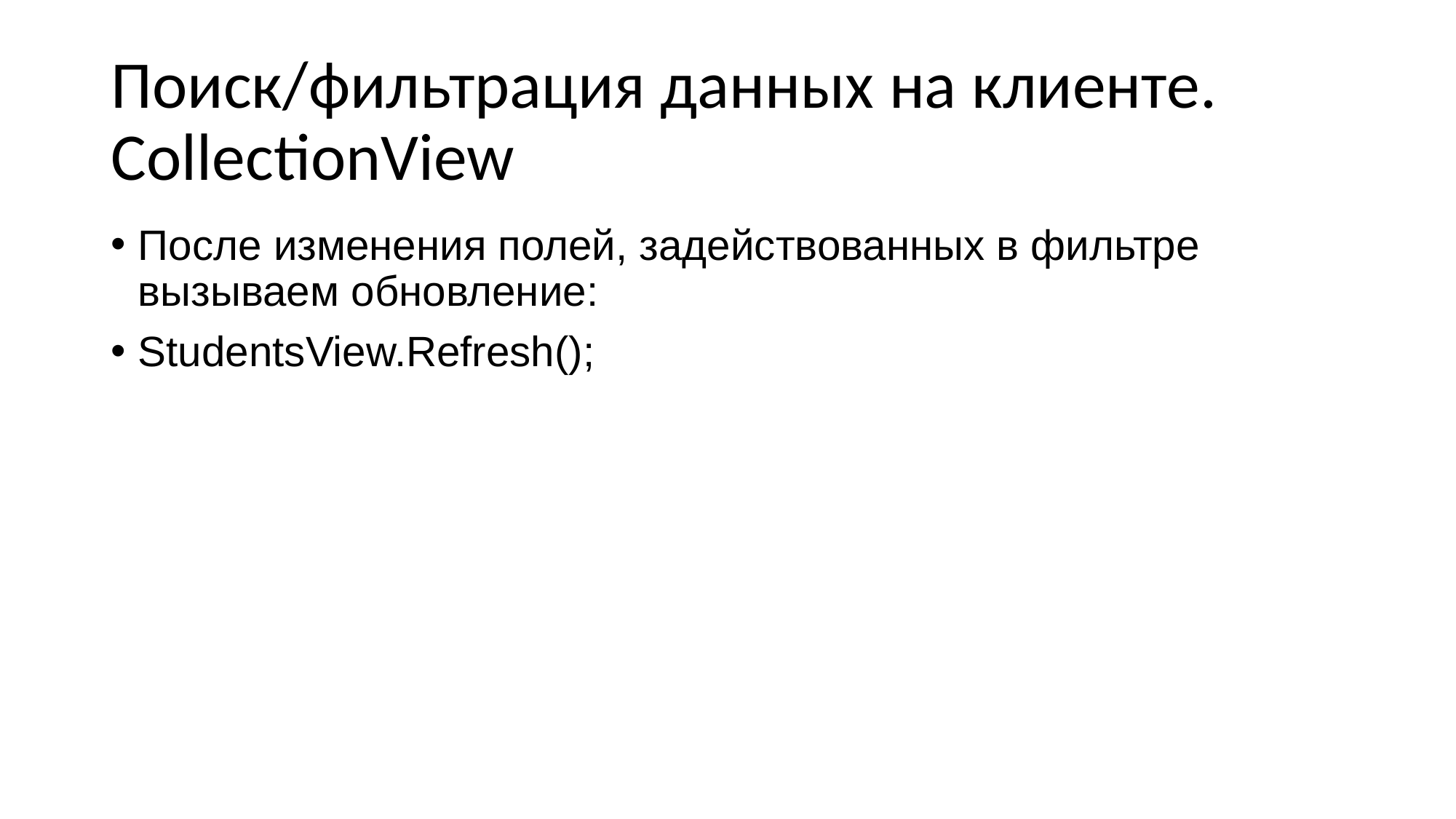

# Поиск/фильтрация данных на клиенте. CollectionView
После изменения полей, задействованных в фильтре вызываем обновление:
StudentsView.Refresh();